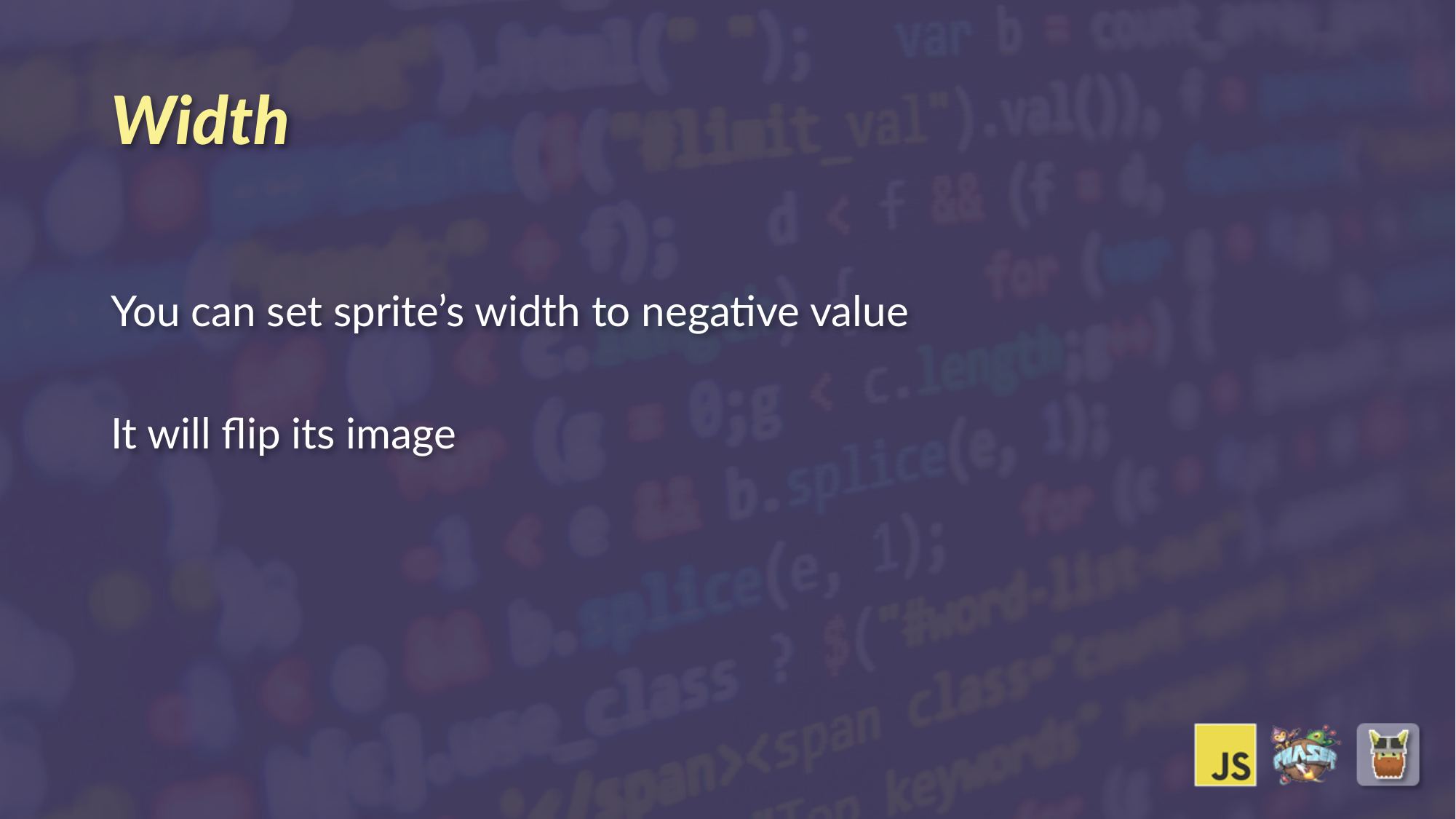

# Width

You can set sprite’s width to negative value

It will flip its image